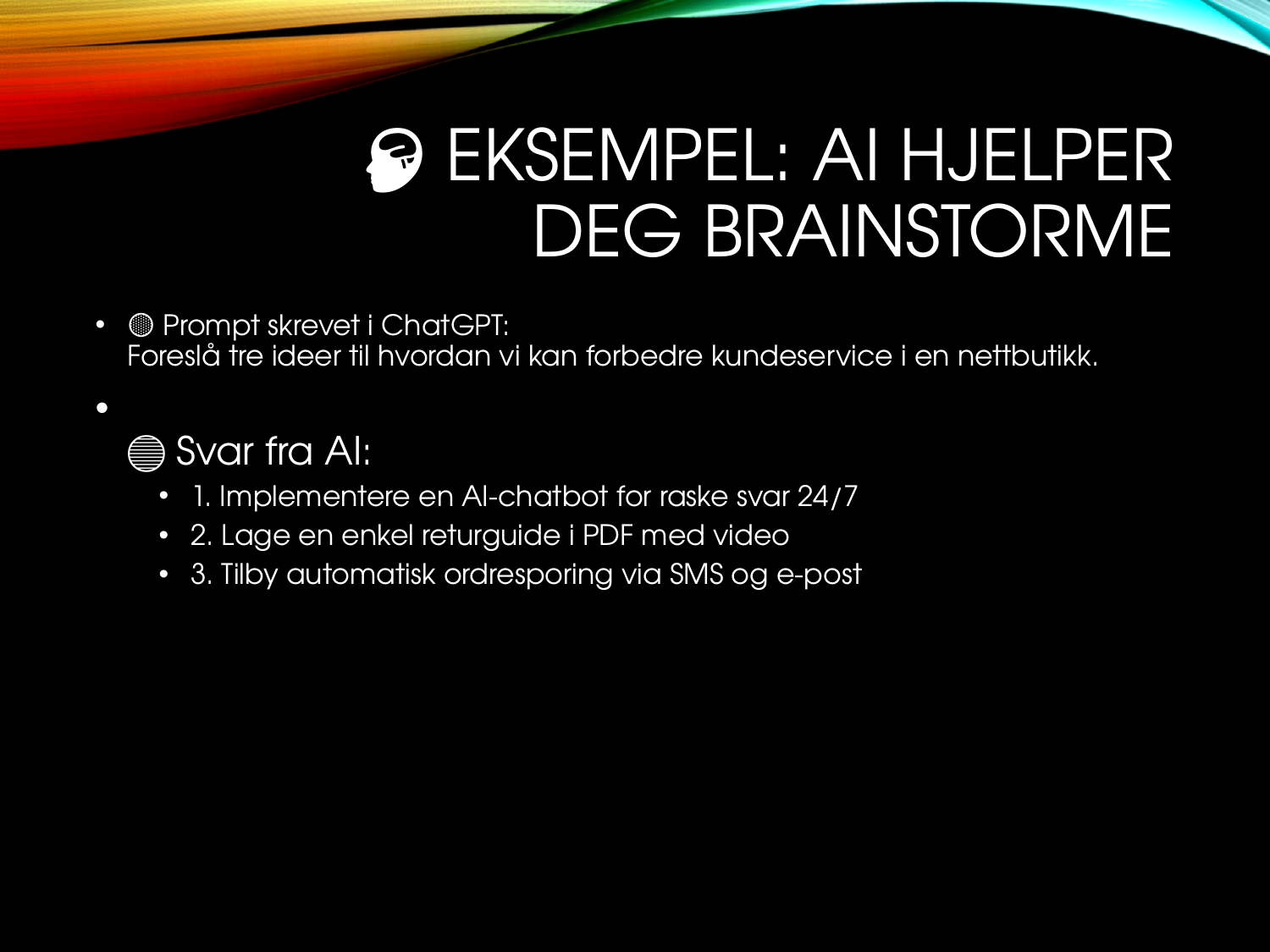

# 🧠 Eksempel: AI hjelper deg brainstorme
🟡 Prompt skrevet i ChatGPT:
Foreslå tre ideer til hvordan vi kan forbedre kundeservice i en nettbutikk.
🔵 Svar fra AI:
1. Implementere en AI-chatbot for raske svar 24/7
2. Lage en enkel returguide i PDF med video
3. Tilby automatisk ordresporing via SMS og e-post